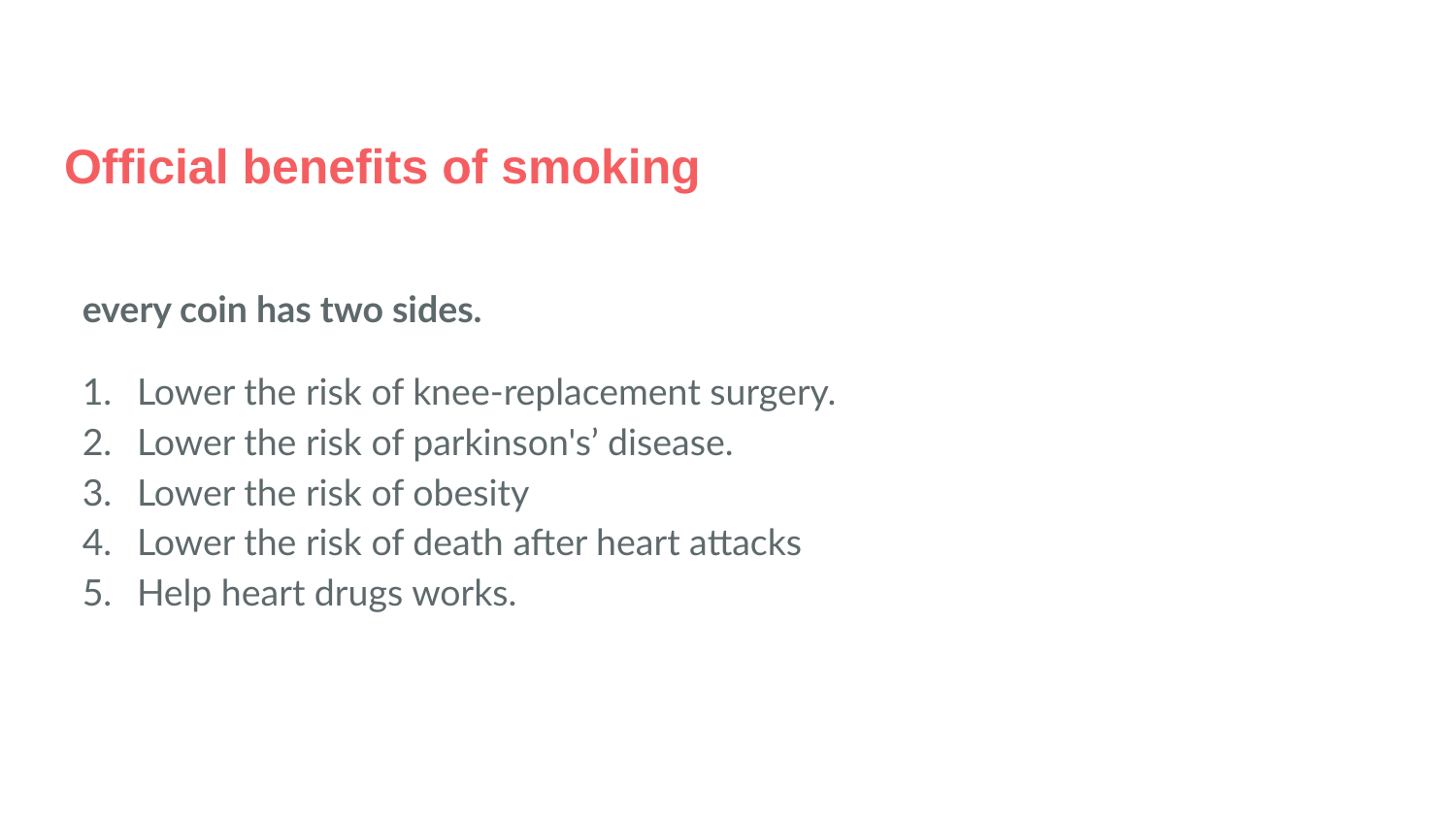

# Official benefits of smoking
every coin has two sides.
Lower the risk of knee-replacement surgery.
Lower the risk of parkinson's’ disease.
Lower the risk of obesity
Lower the risk of death after heart attacks
Help heart drugs works.